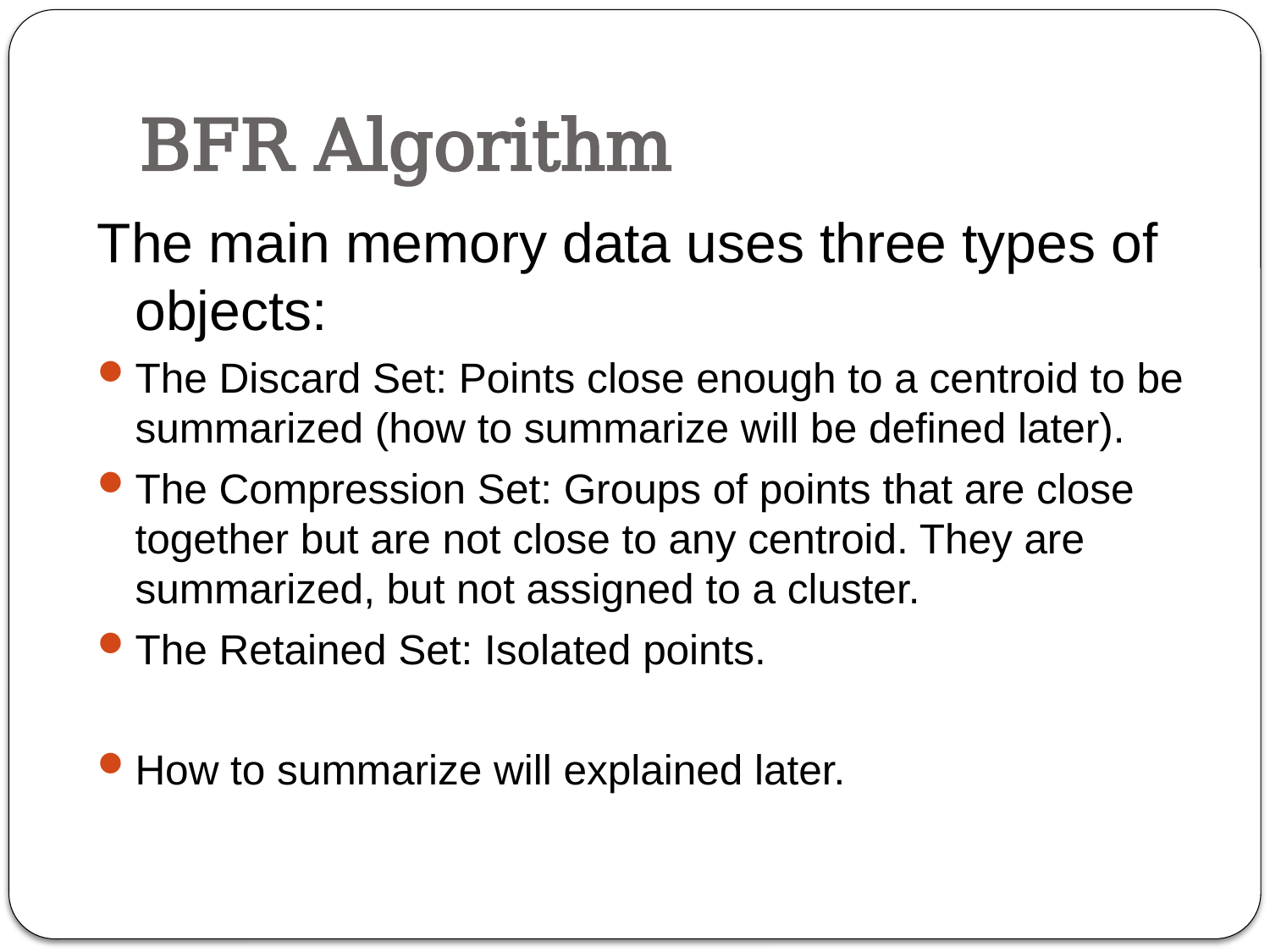

# BFR Algorithm
The main memory data uses three types of objects:
The Discard Set: Points close enough to a centroid to be summarized (how to summarize will be defined later).
The Compression Set: Groups of points that are close together but are not close to any centroid. They are summarized, but not assigned to a cluster.
The Retained Set: Isolated points.

How to summarize will explained later.